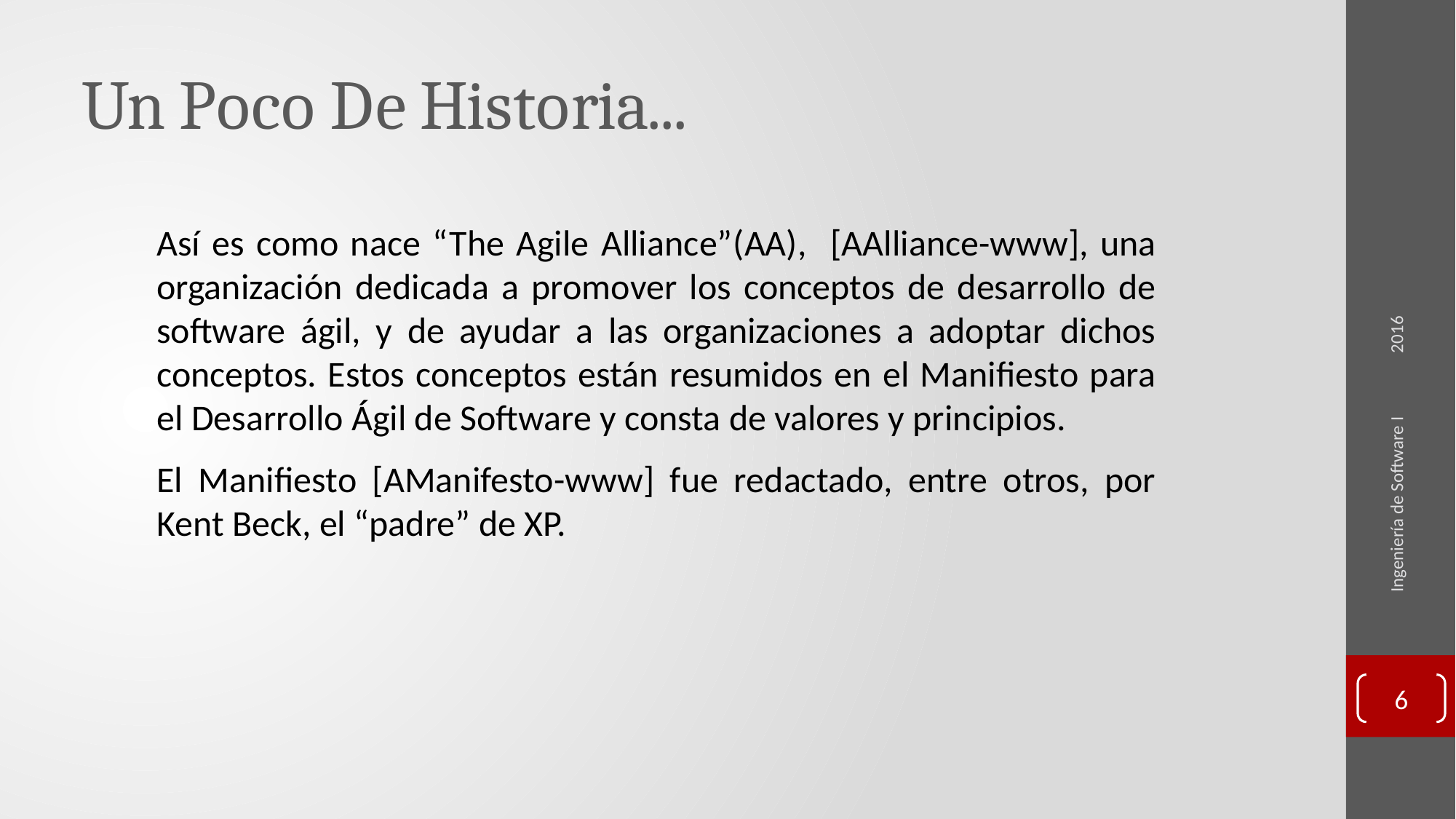

# Un Poco De Historia...
2016
Así es como nace “The Agile Alliance”(AA),  [AAlliance-www], una organización dedicada a promover los conceptos de desarrollo de software ágil, y de ayudar a las organizaciones a adoptar dichos conceptos. Estos conceptos están resumidos en el Manifiesto para el Desarrollo Ágil de Software y consta de valores y principios.
El Manifiesto [AManifesto-www] fue redactado, entre otros, por Kent Beck, el “padre” de XP.
Ingeniería de Software I
6